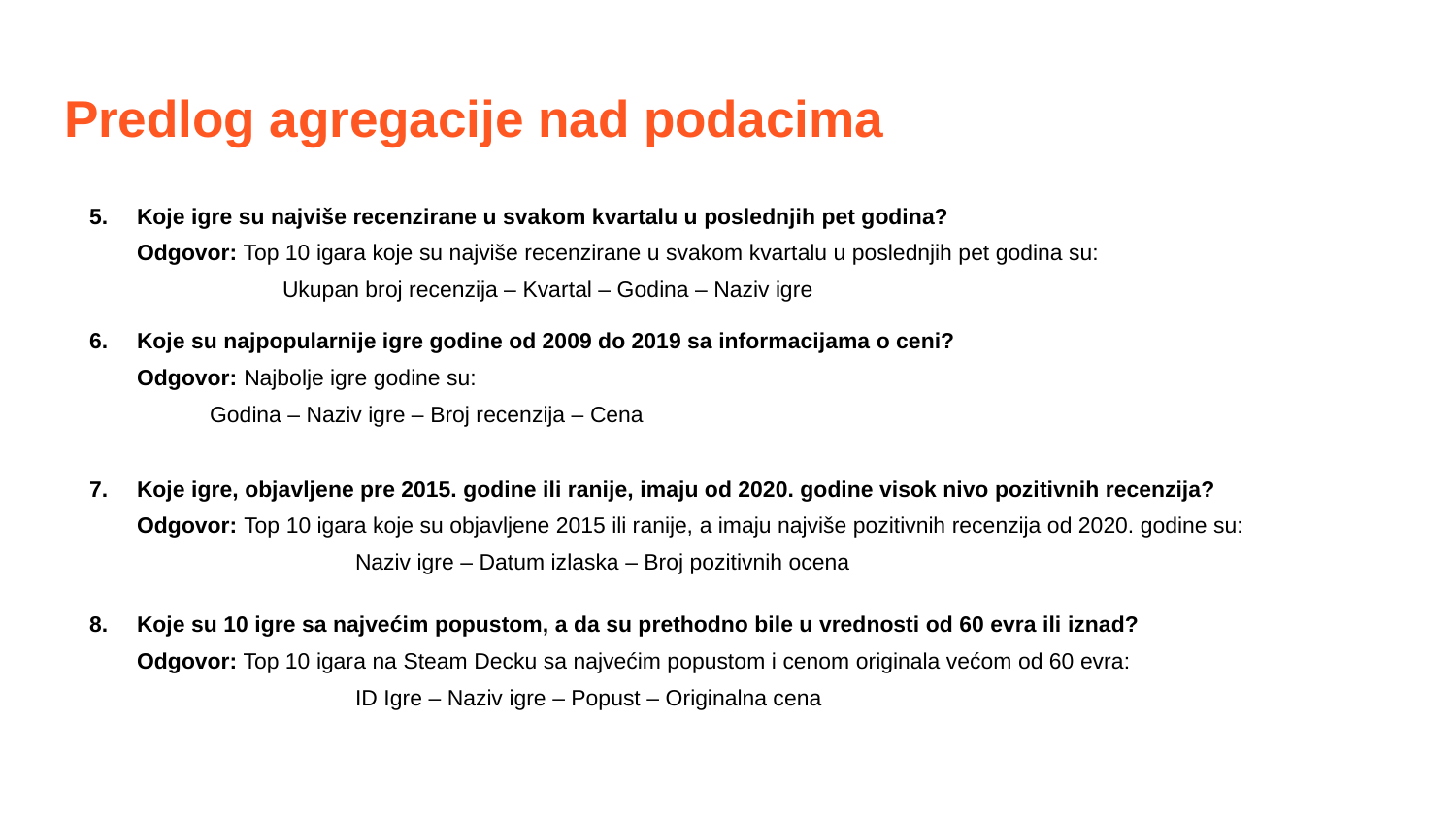

# Predlog agregacije nad podacima
Koje igre su najviše recenzirane u svakom kvartalu u poslednjih pet godina?
Odgovor: Top 10 igara koje su najviše recenzirane u svakom kvartalu u poslednjih pet godina su:
	Ukupan broj recenzija – Kvartal – Godina – Naziv igre

Koje su najpopularnije igre godine od 2009 do 2019 sa informacijama o ceni?
Odgovor: Najbolje igre godine su:
Godina – Naziv igre – Broj recenzija – Cena
Koje igre, objavljene pre 2015. godine ili ranije, imaju od 2020. godine visok nivo pozitivnih recenzija?
Odgovor: Top 10 igara koje su objavljene 2015 ili ranije, a imaju najviše pozitivnih recenzija od 2020. godine su:
		Naziv igre – Datum izlaska – Broj pozitivnih ocena

Koje su 10 igre sa najvećim popustom, a da su prethodno bile u vrednosti od 60 evra ili iznad?
Odgovor: Top 10 igara na Steam Decku sa najvećim popustom i cenom originala većom od 60 evra:
		ID Igre – Naziv igre – Popust – Originalna cena